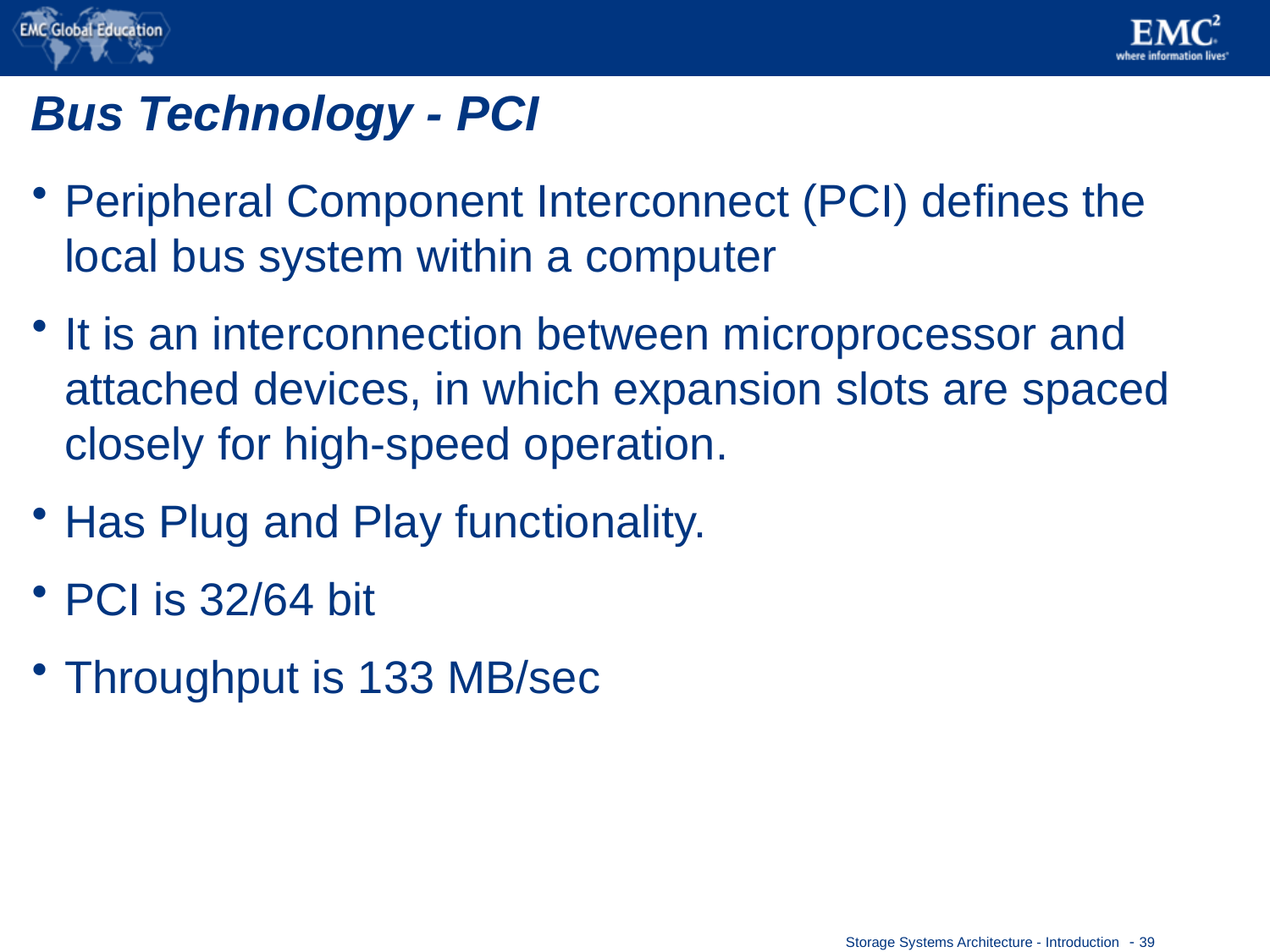

# Bus Technology - PCI
Peripheral Component Interconnect (PCI) defines the local bus system within a computer
It is an interconnection between microprocessor and attached devices, in which expansion slots are spaced closely for high-speed operation.
Has Plug and Play functionality.
PCI is 32/64 bit
Throughput is 133 MB/sec
 - 39
Storage Systems Architecture - Introduction